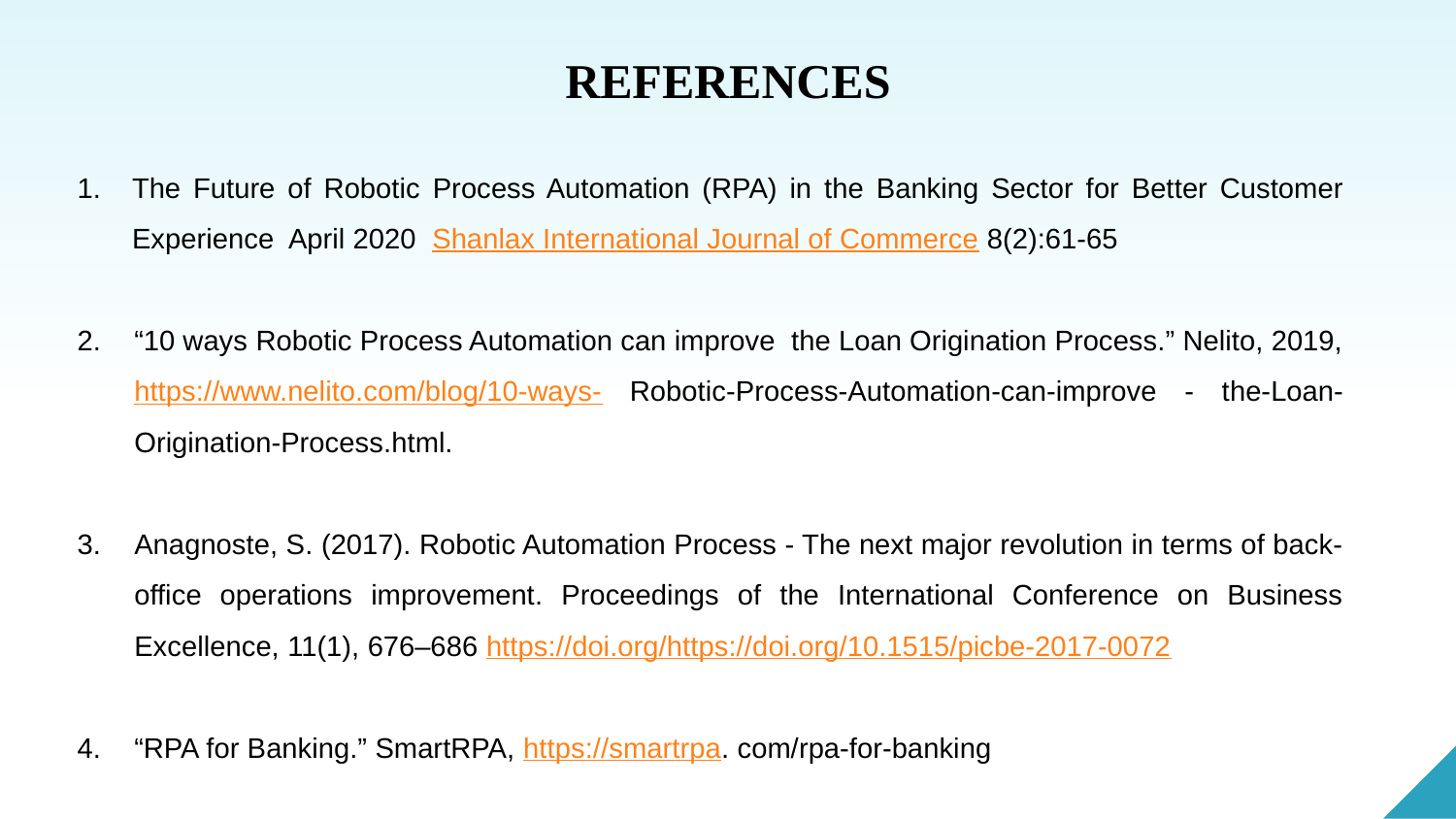

REFERENCES
The Future of Robotic Process Automation (RPA) in the Banking Sector for Better Customer Experience  April 2020  Shanlax International Journal of Commerce 8(2):61-65

“10 ways Robotic Process Automation can improve  the Loan Origination Process.” Nelito, 2019, https://www.nelito.com/blog/10-ways- Robotic-Process-Automation-can-improve - the-Loan-Origination-Process.html.

Anagnoste, S. (2017). Robotic Automation Process - The next major revolution in terms of back-office operations improvement. Proceedings of the International Conference on Business Excellence, 11(1), 676–686 https://doi.org/https://doi.org/10.1515/picbe-2017-0072

“RPA for Banking.” SmartRPA, https://smartrpa. com/rpa-for-banking